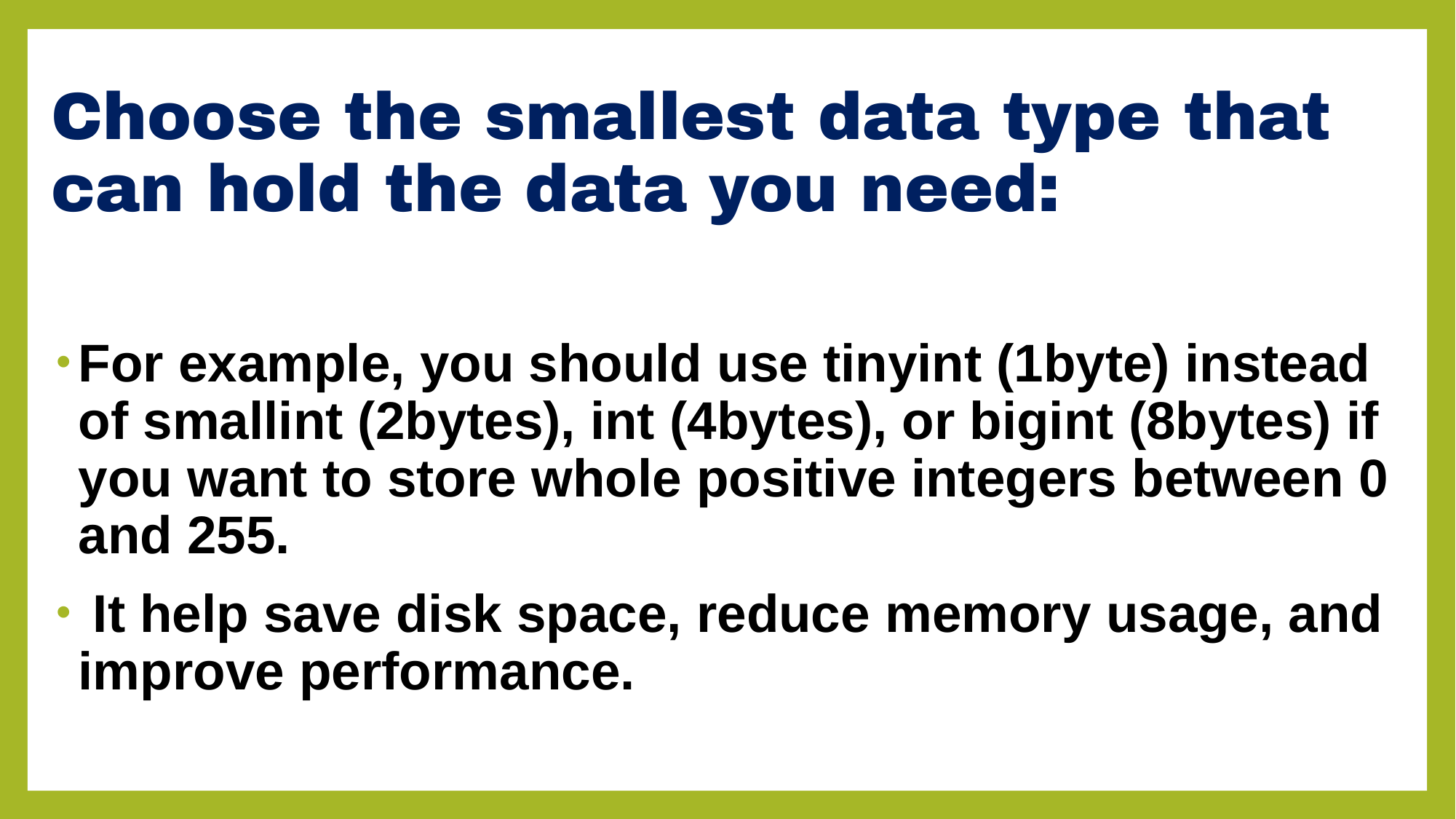

# Choose the smallest data type that can hold the data you need:

For example, you should use tinyint (1byte) instead of smallint (2bytes), int (4bytes), or bigint (8bytes) if you want to store whole positive integers between 0 and 255.
 It help save disk space, reduce memory usage, and improve performance.